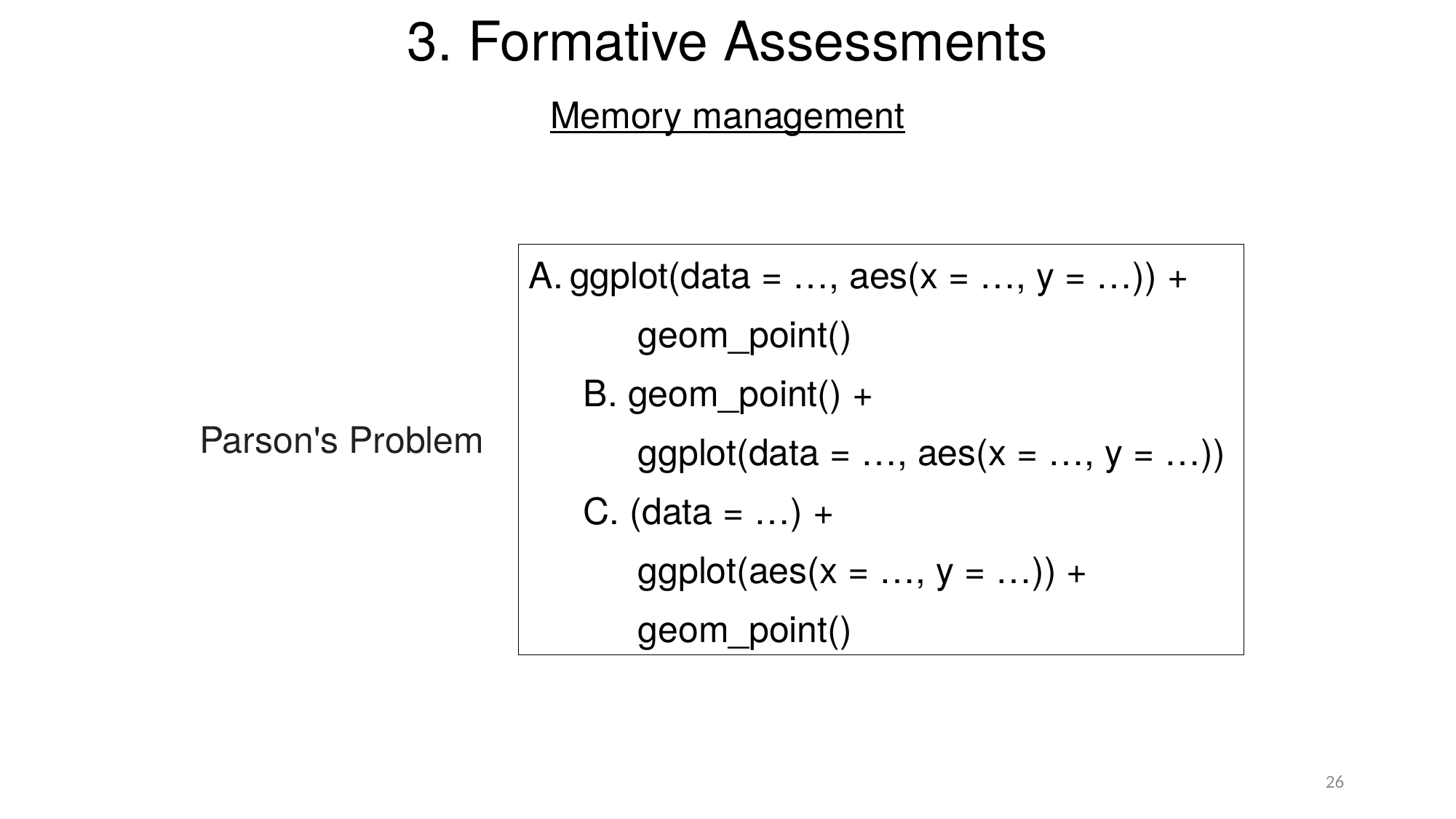

# 3. Formative Assessments
Memory management
ggplot(data = …, aes(x = …, y = …)) +
geom_point()
B. geom_point() +
ggplot(data = …, aes(x = …, y = …))
C. (data = …) +
ggplot(aes(x = …, y = …)) +
geom_point()
Parson's Problem
26